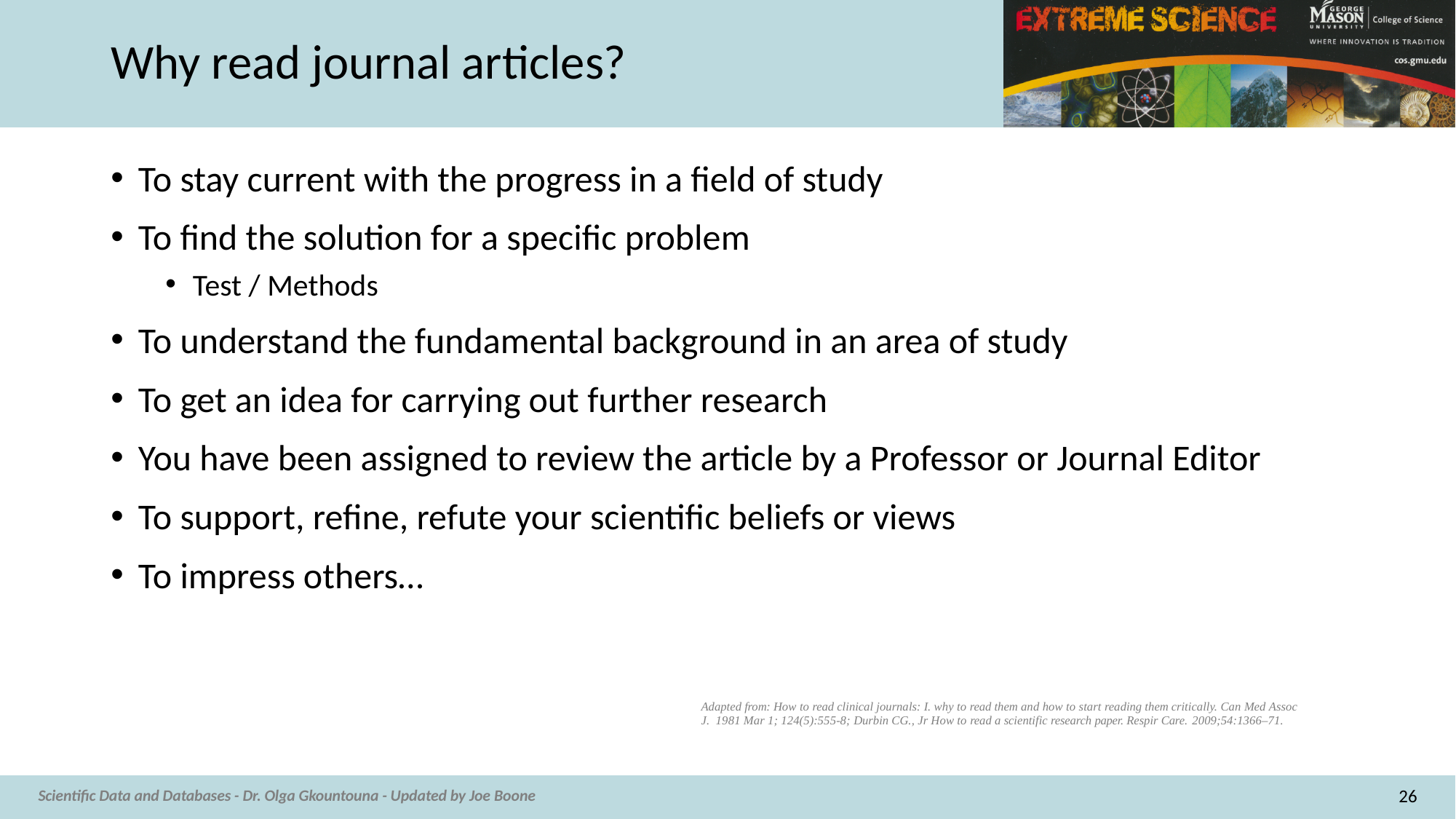

# Why read journal articles?
To stay current with the progress in a field of study
To find the solution for a specific problem
Test / Methods
To understand the fundamental background in an area of study
To get an idea for carrying out further research
You have been assigned to review the article by a Professor or Journal Editor
To support, refine, refute your scientific beliefs or views
To impress others…
Adapted from: How to read clinical journals: I. why to read them and how to start reading them critically. Can Med Assoc J.  1981 Mar 1; 124(5):555-8; Durbin CG., Jr How to read a scientific research paper. Respir Care. 2009;54:1366–71.
26
Scientific Data and Databases - Dr. Olga Gkountouna - Updated by Joe Boone